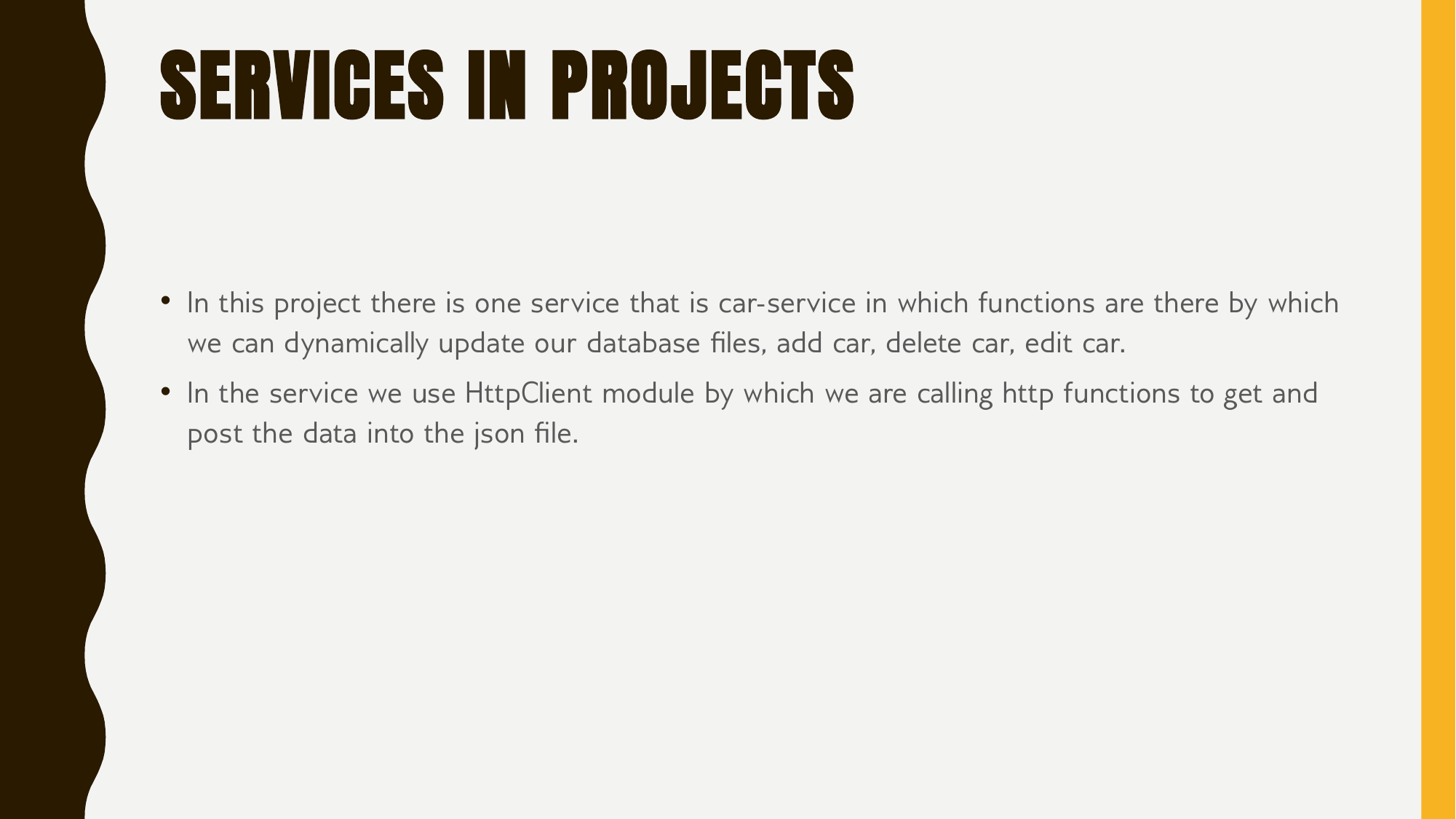

# services in projects
In this project there is one service that is car-service in which functions are there by which we can dynamically update our database files, add car, delete car, edit car.
In the service we use HttpClient module by which we are calling http functions to get and post the data into the json file.